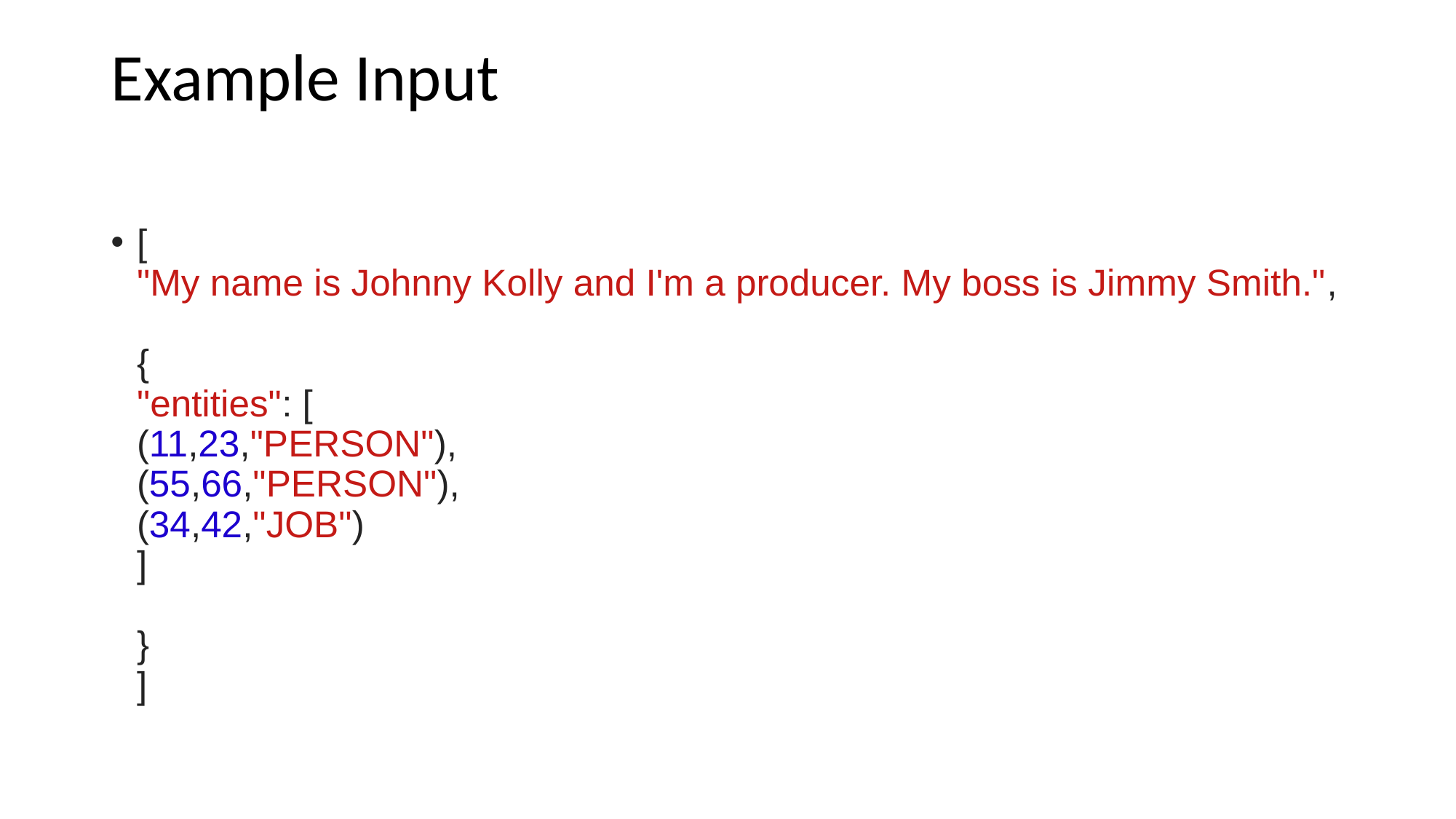

# Example Input
[
"My name is Johnny Kolly and I'm a producer. My boss is Jimmy Smith.",
{
"entities": [
(11,23,"PERSON"),
(55,66,"PERSON"),
(34,42,"JOB")
]
}
]